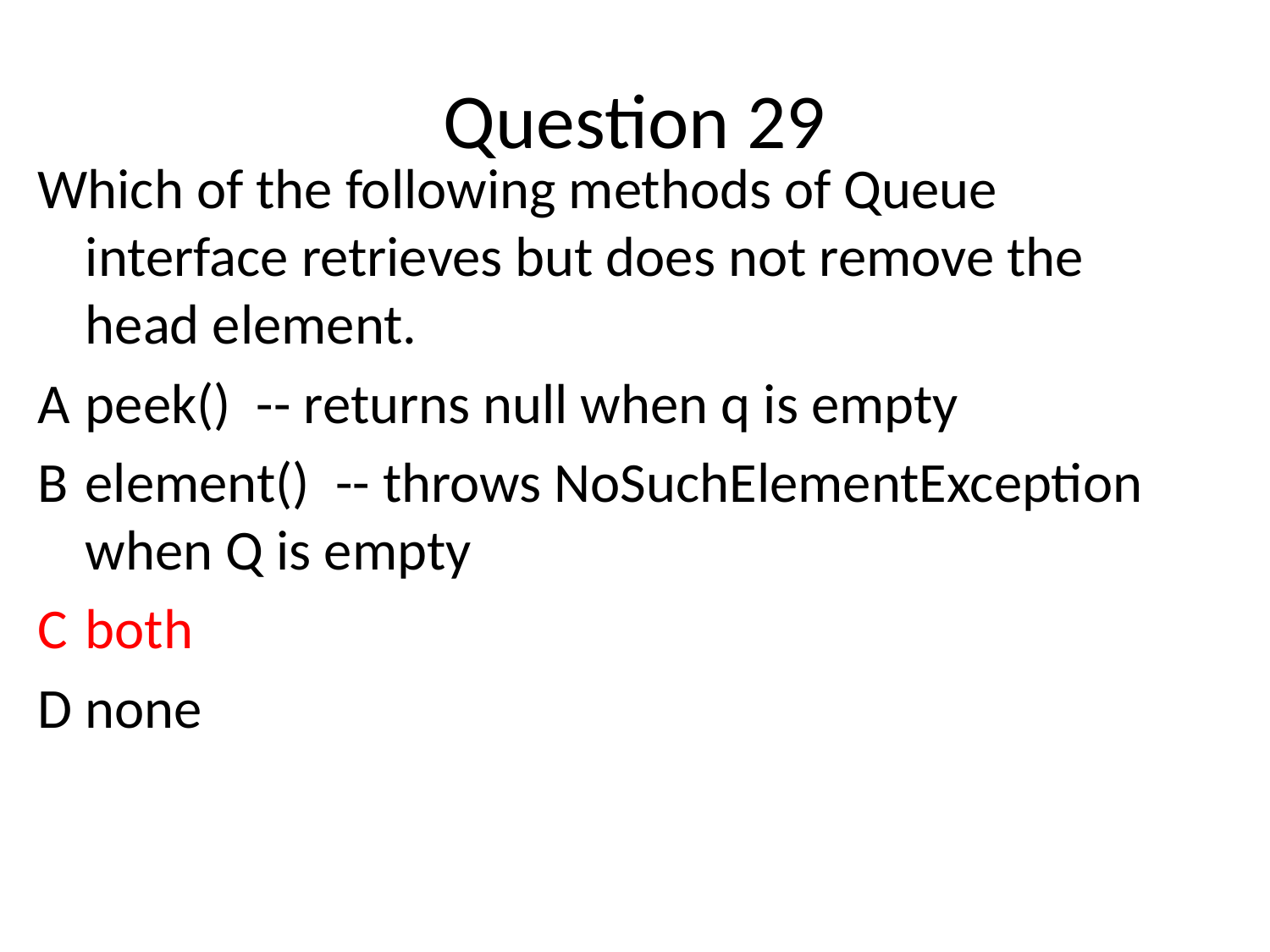

# Question 29
Which of the following methods of Queue interface retrieves but does not remove the head element.
A	peek()  -- returns null when q is empty
B	element()  -- throws NoSuchElementException when Q is empty
C	both
D	none